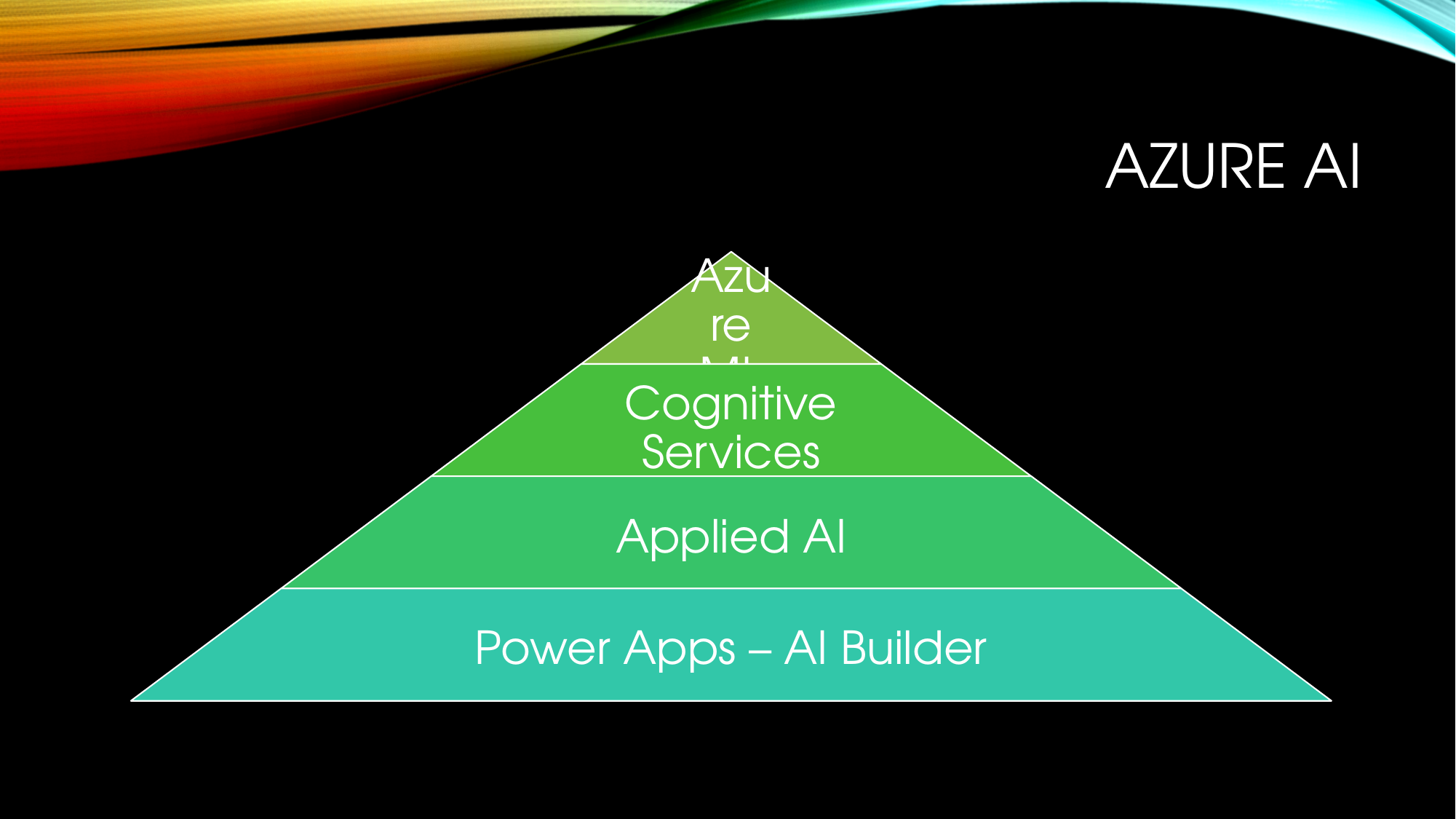

# Azure AI
Azure ML
Cognitive Services
Applied AI
Power Apps – AI Builder